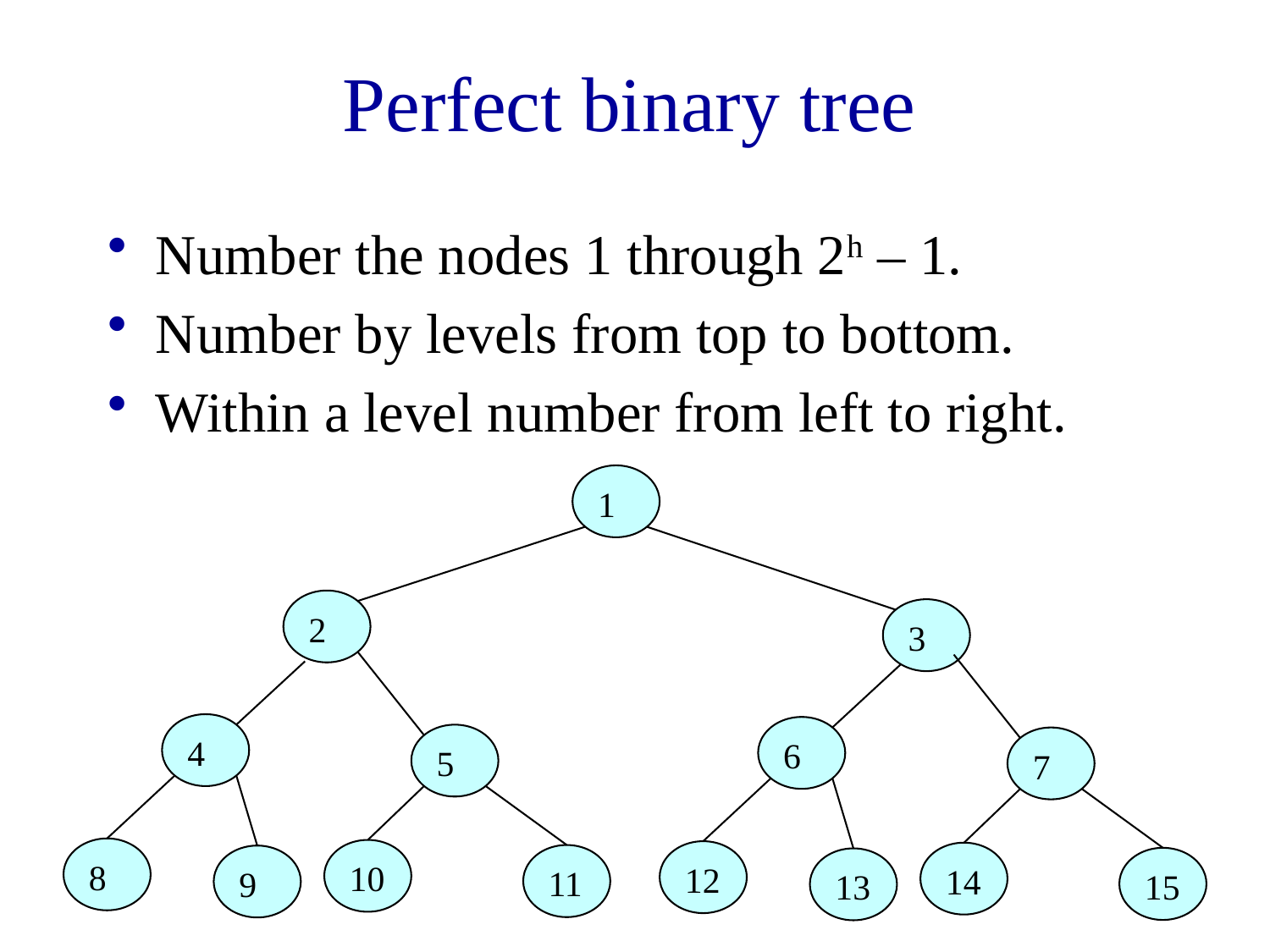

# Perfect binary tree
Number the nodes 1 through 2h – 1.
Number by levels from top to bottom.
Within a level number from left to right.
1
2
3
4
6
5
7
8
10
12
14
11
9
15
13